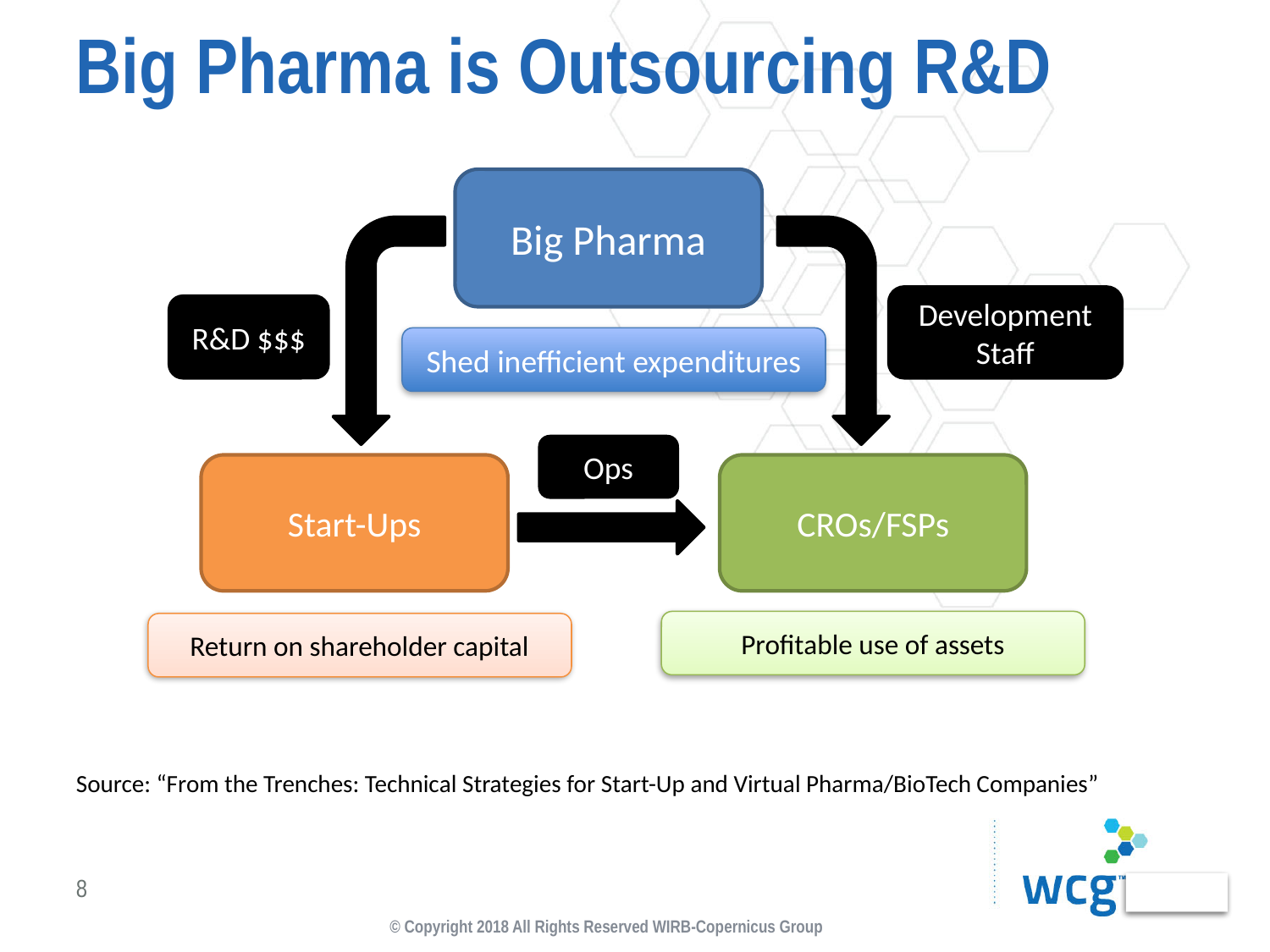

# Big Pharma is Outsourcing R&D
Big Pharma

Development Staff
R&D $$$
Shed inefficient expenditures
Ops
Start-Ups
CROs/FSPs

Profitable use of assets
Return on shareholder capital
Source: “From the Trenches: Technical Strategies for Start-Up and Virtual Pharma/BioTech Companies”